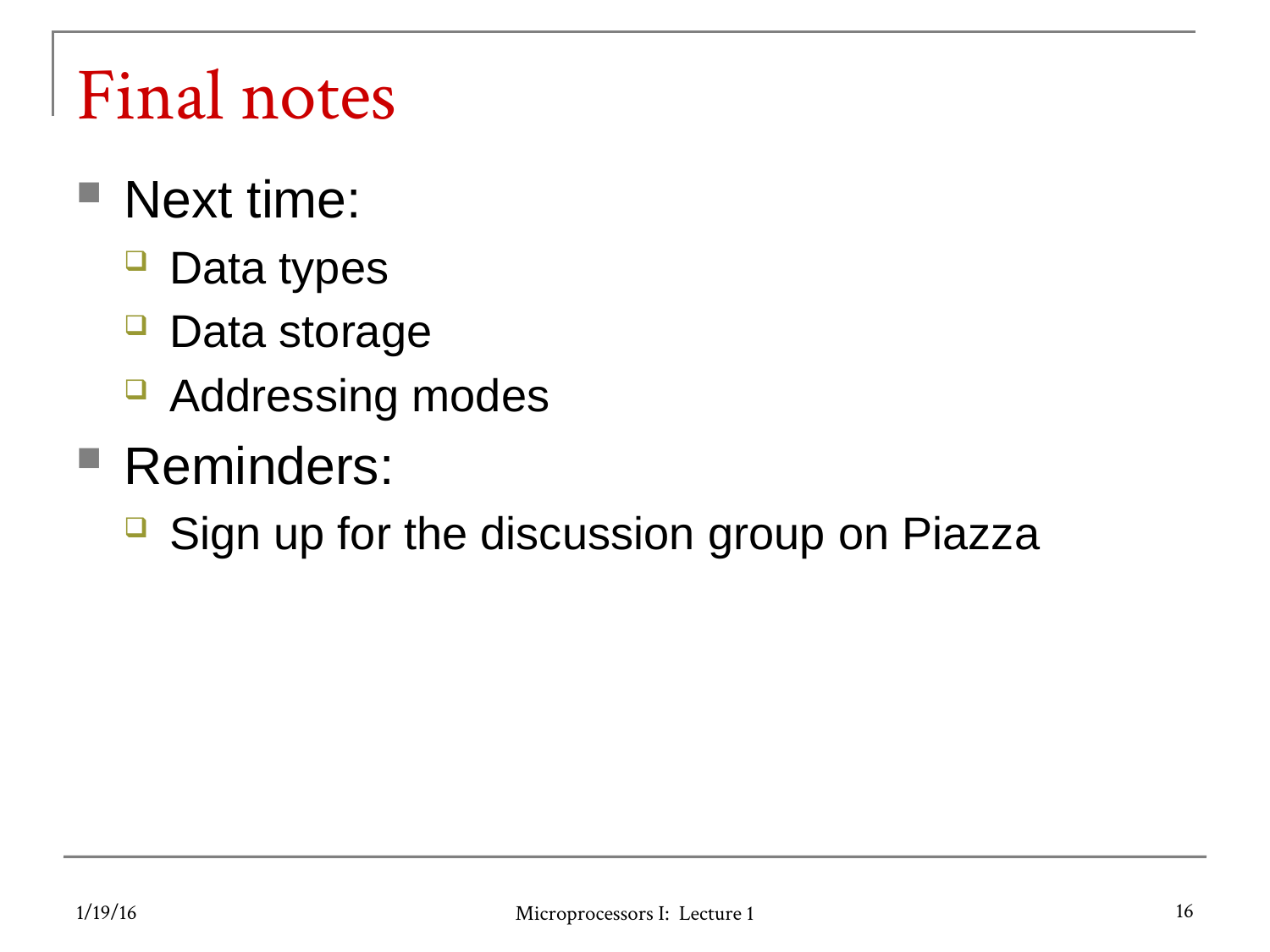

# Final notes
Next time:
Data types
Data storage
Addressing modes
Reminders:
Sign up for the discussion group on Piazza

1/19/16
16
Microprocessors I:  Lecture 1